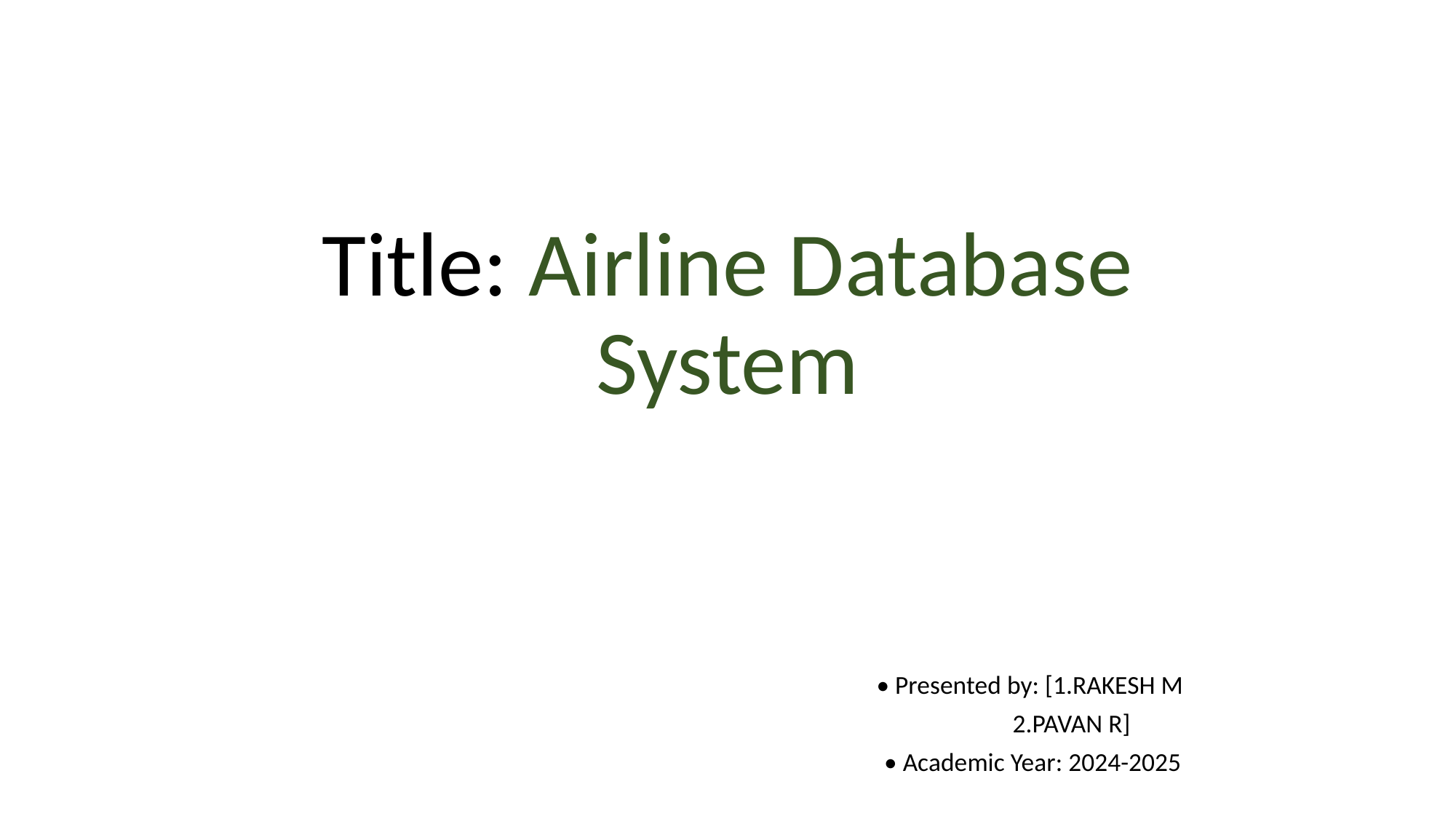

# Title: Airline Database System

• Presented by: [1.RAKESH M
	2.PAVAN R]
• Academic Year: 2024-2025